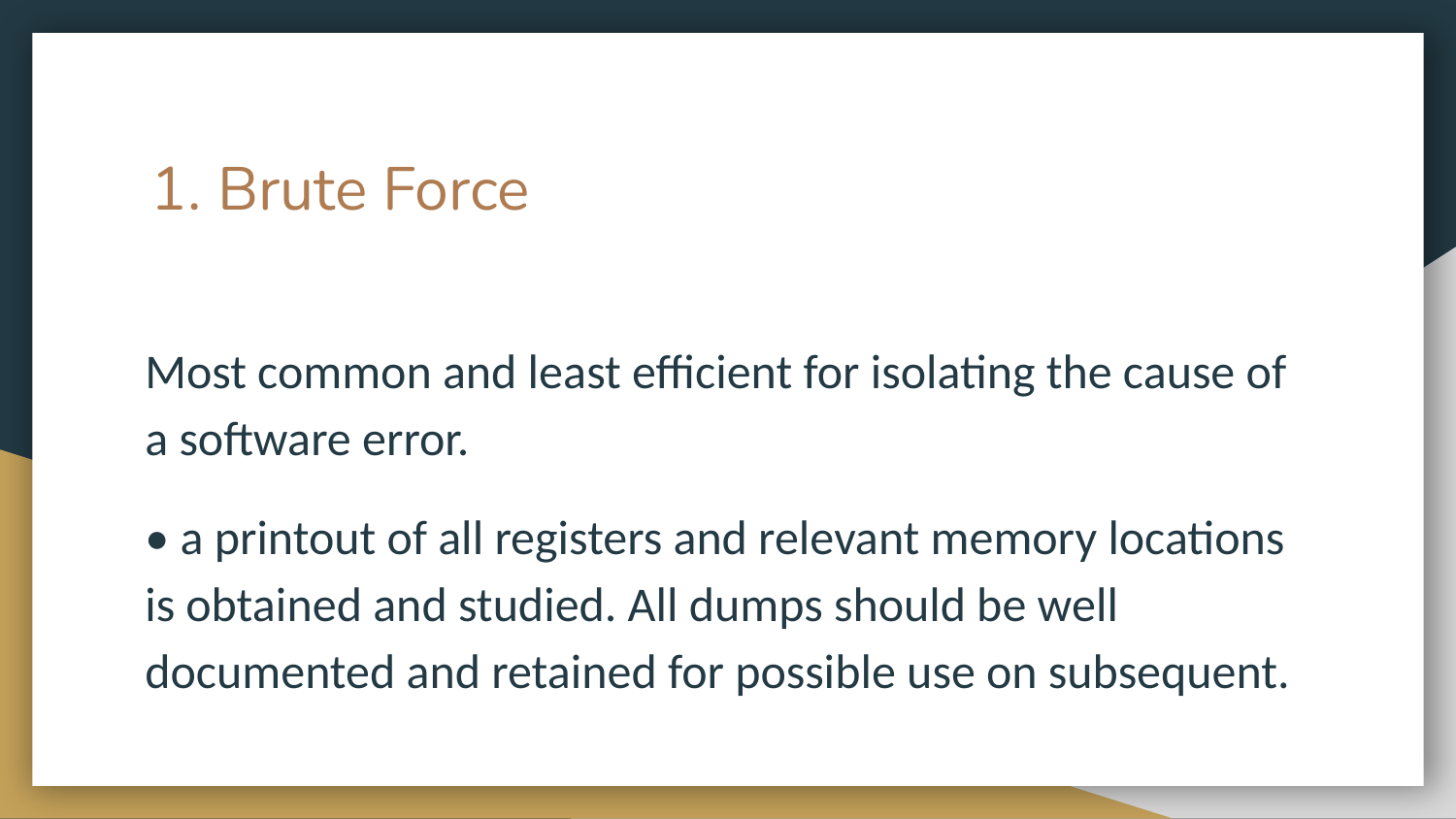

# Brute Force
Most common and least efficient for isolating the cause of a software error.
• a printout of all registers and relevant memory locations is obtained and studied. All dumps should be well documented and retained for possible use on subsequent.